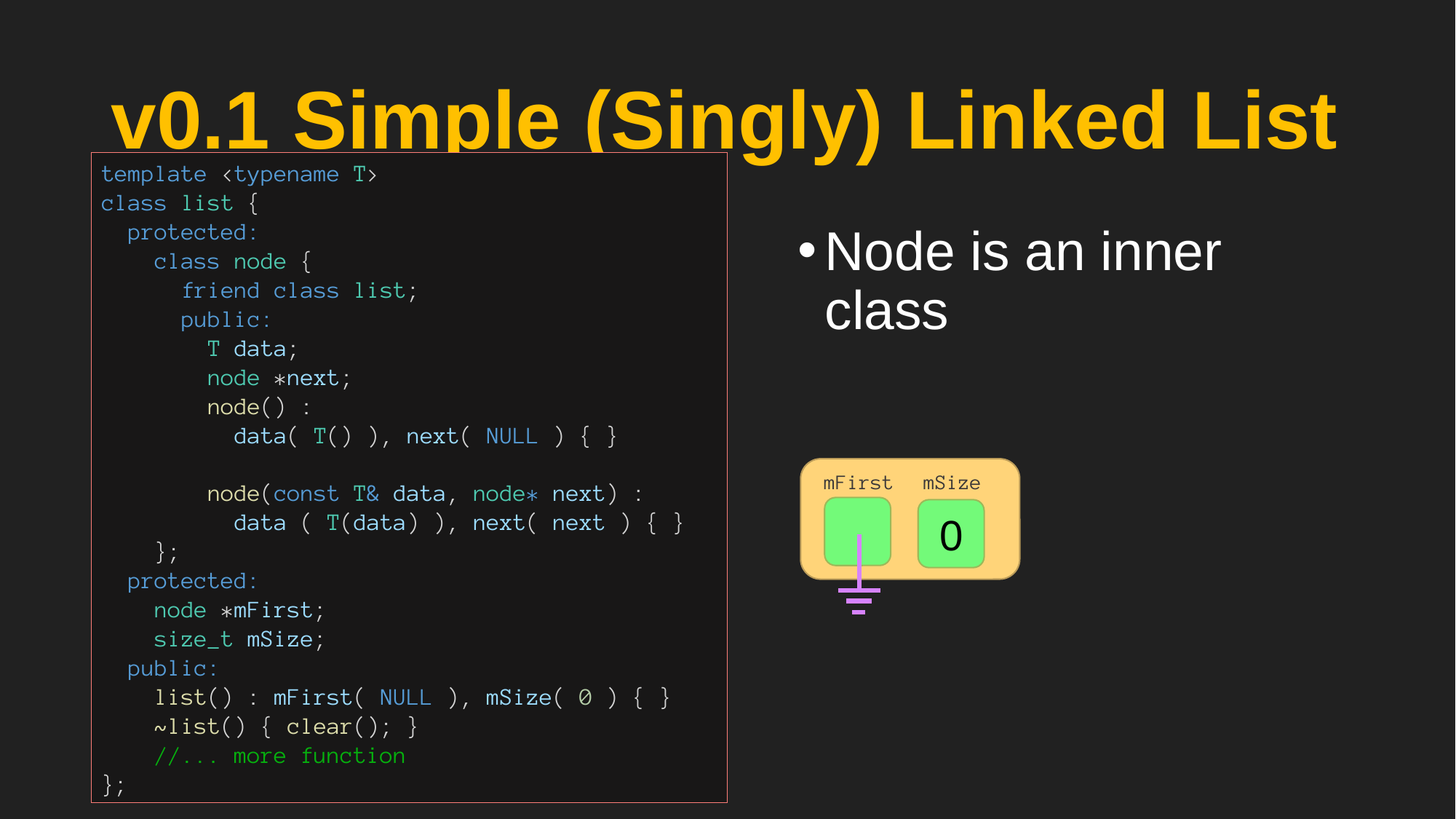

# v0.1 Simple (Singly) Linked List
template <typename T>
class list {
  protected:
    class node {
      friend class list;
      public:
        T data;
        node *next;
        node() :
          data( T() ), next( NULL ) { }
        node(const T& data, node* next) :
          data ( T(data) ), next( next ) { }
    };
  protected:
    node *mFirst;
    size_t mSize;
  public:
    list() : mFirst( NULL ), mSize( 0 ) { }
    ~list() { clear(); }
    //... more function
};
Node is an inner class

mFirst
mSize

0